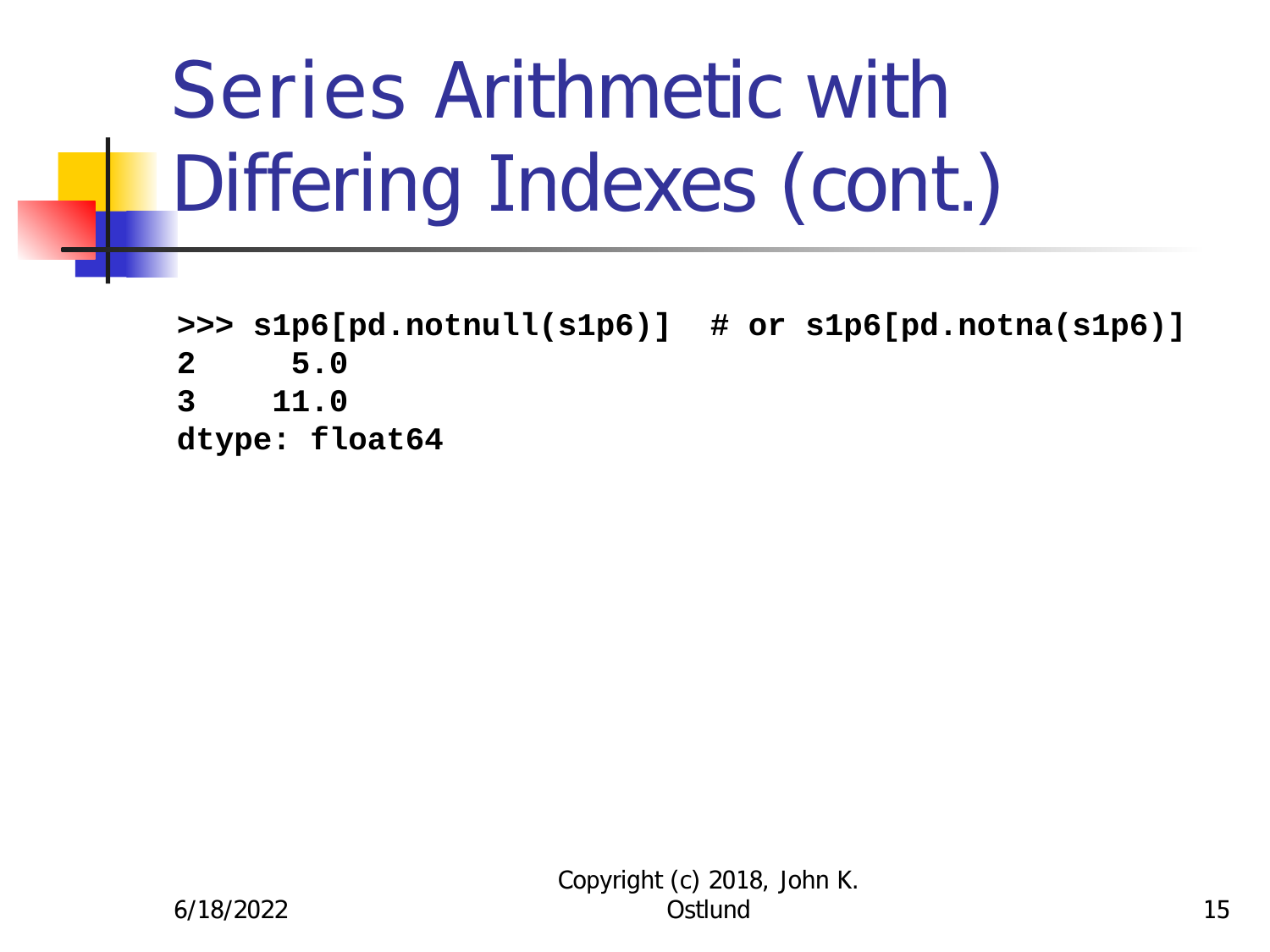

# Series Arithmetic with Differing Indexes (cont.)

>>> s1p6[pd.notnull(s1p6)]  # or s1p6[pd.notna(s1p6)]
2     5.0
3    11.0
dtype: float64
6/18/2022
Copyright (c) 2018, John K. Ostlund
15